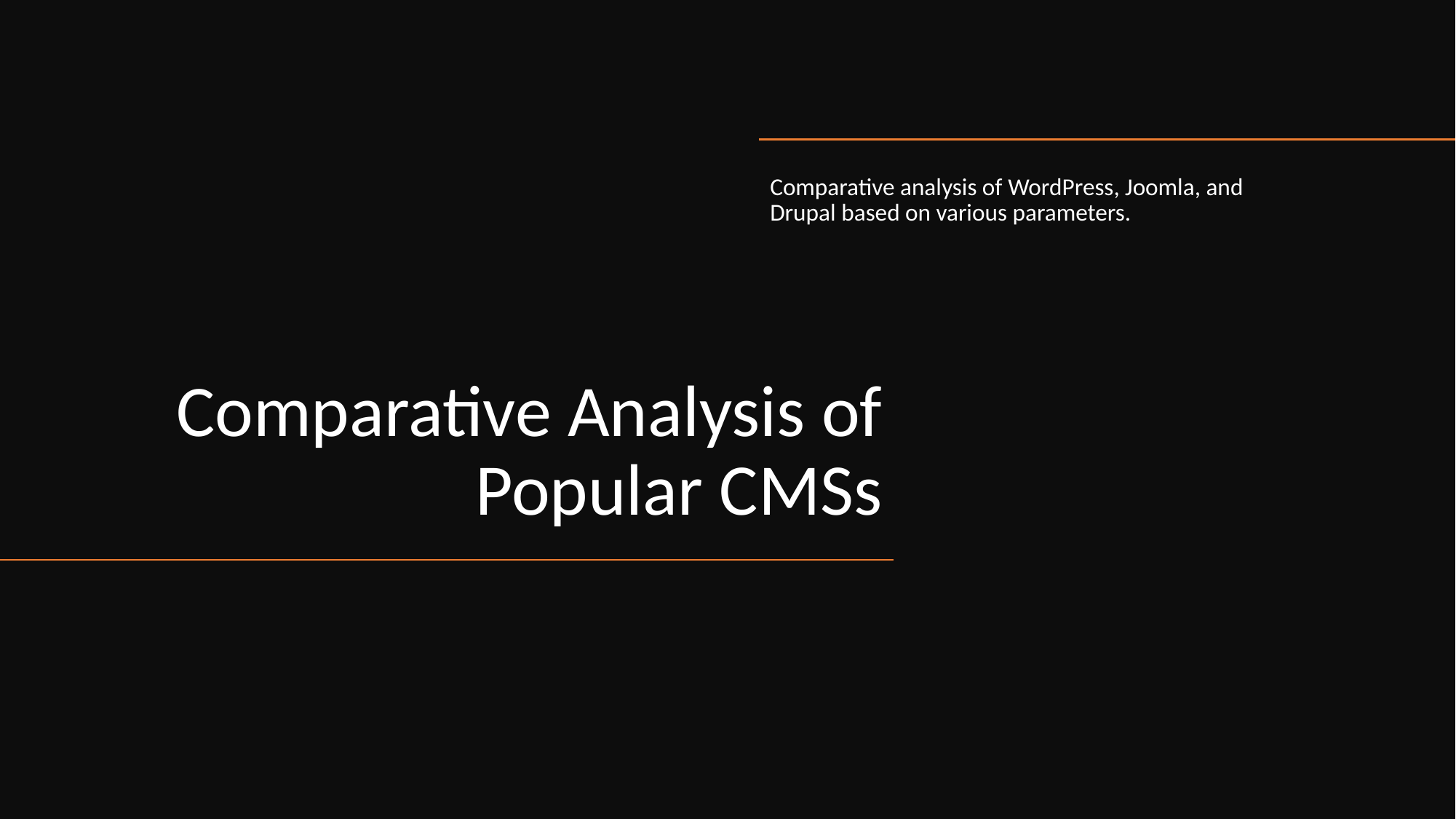

Comparative analysis of WordPress, Joomla, and Drupal based on various parameters.
# Comparative Analysis of Popular CMSs